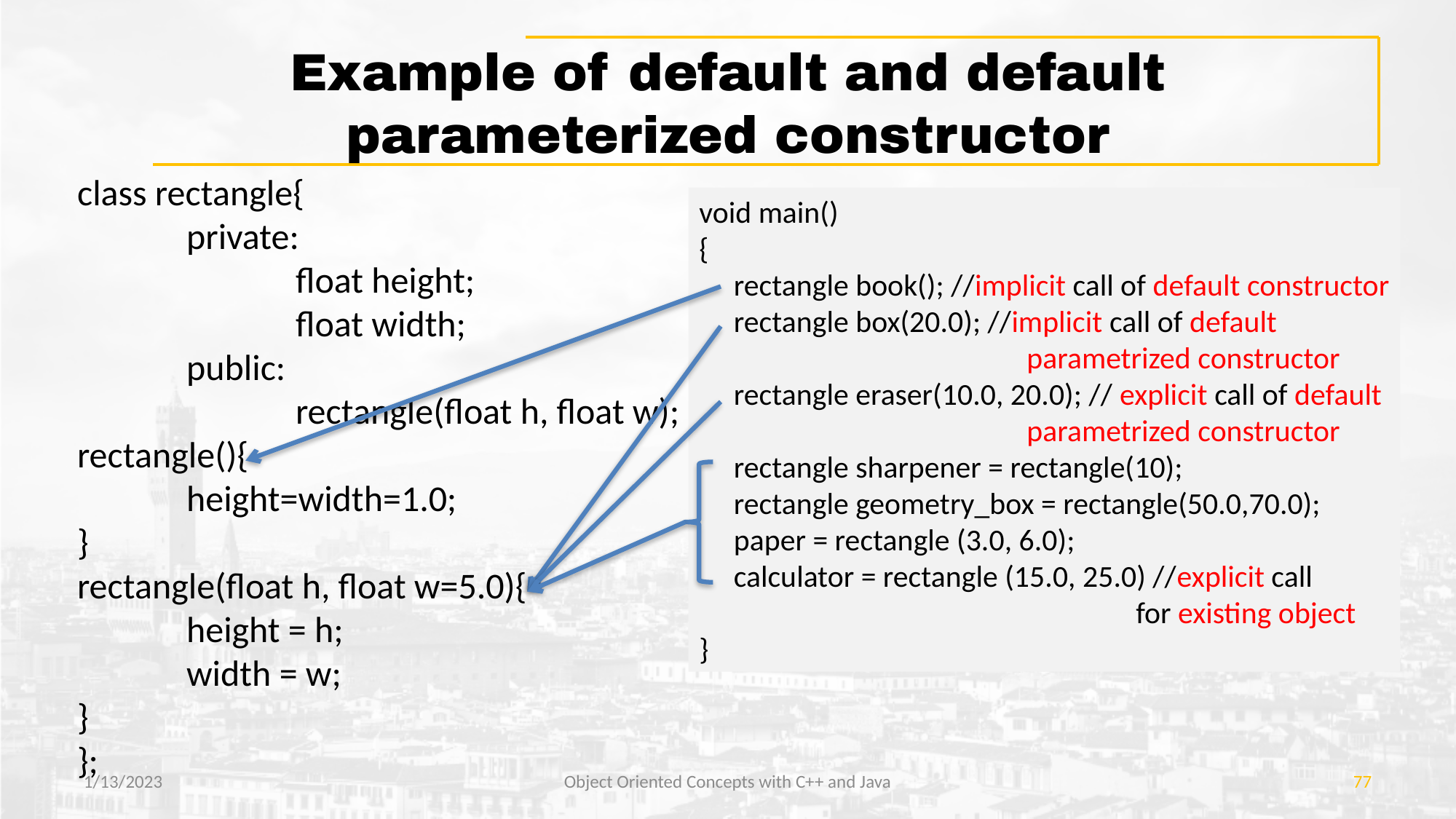

# Example of default and default parameterized constructor
class rectangle{
	private:
		float height;
		float width;
	public:
		rectangle(float h, float w);
rectangle(){
	height=width=1.0;
}
rectangle(float h, float w=5.0){
	height = h;
	width = w;
}
};

void main()
{
     rectangle book(); //implicit call of default constructor
     rectangle box(20.0); //implicit call of default
			parametrized constructor
     rectangle eraser(10.0, 20.0); // explicit call of default
			parametrized constructor
     rectangle sharpener = rectangle(10);
     rectangle geometry_box = rectangle(50.0,70.0);
     paper = rectangle (3.0, 6.0);
     calculator = rectangle (15.0, 25.0) //explicit call
				for existing object
}

1/13/2023
Object Oriented Concepts with C++ and Java
77